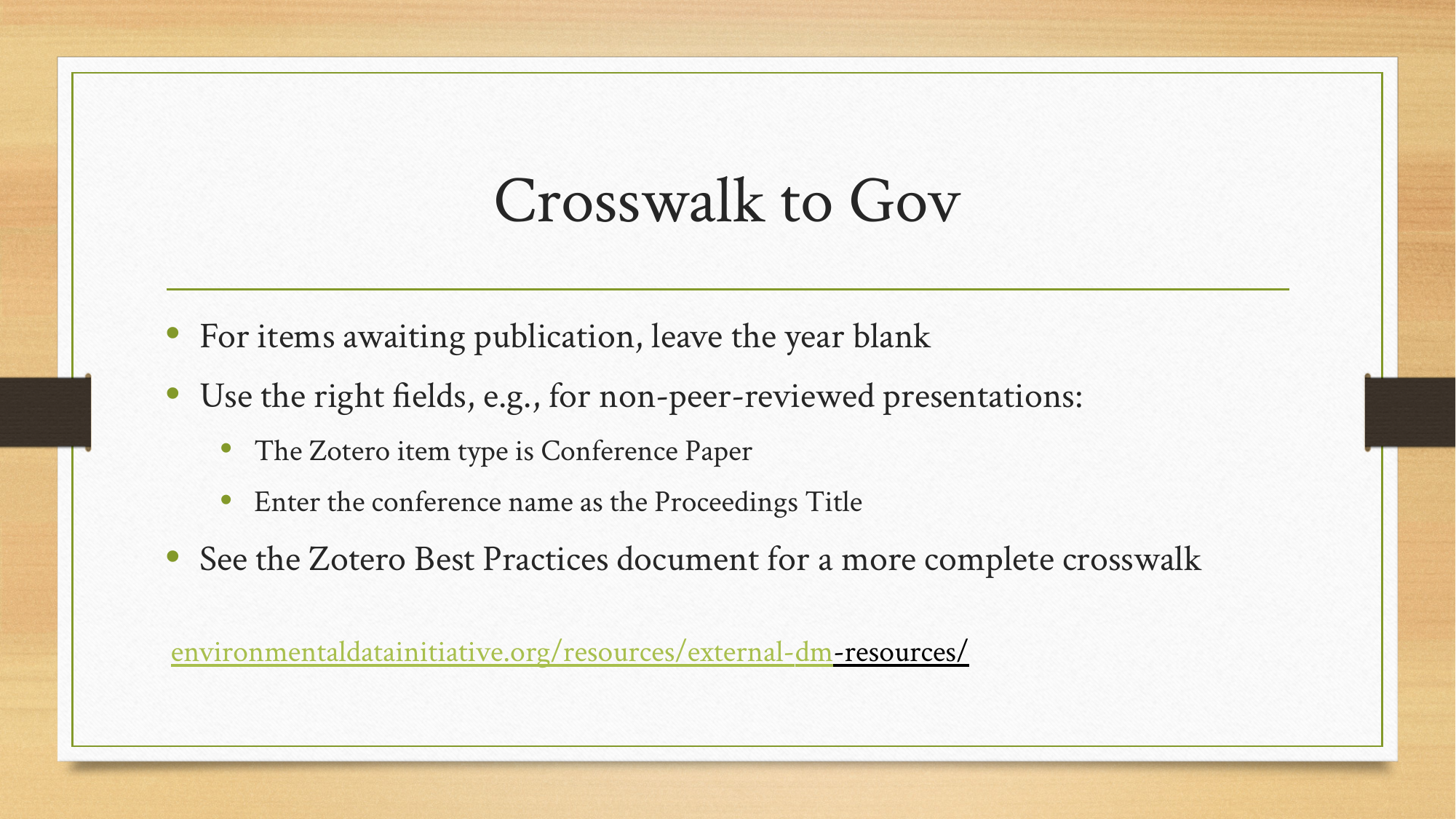

# Crosswalk to Gov
For items awaiting publication, leave the year blank
Use the right fields, e.g., for non-peer-reviewed presentations:
The Zotero item type is Conference Paper
Enter the conference name as the Proceedings Title
See the Zotero Best Practices document for a more complete crosswalk
environmentaldatainitiative.org/resources/external-dm-resources/